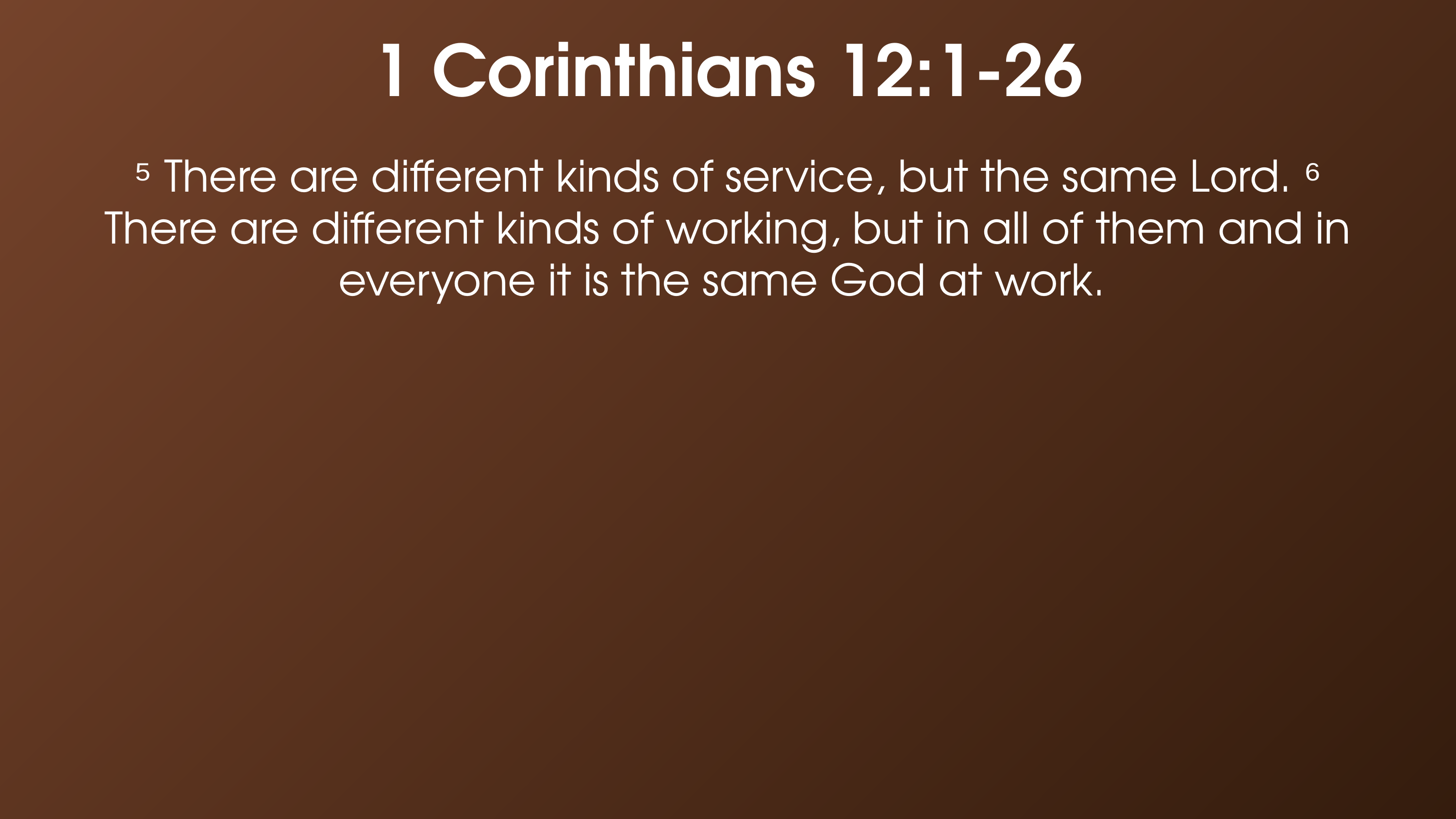

1 Corinthians 12:1-26
⁵ There are different kinds of service, but the same Lord. ⁶ There are different kinds of working, but in all of them and in everyone it is the same God at work.